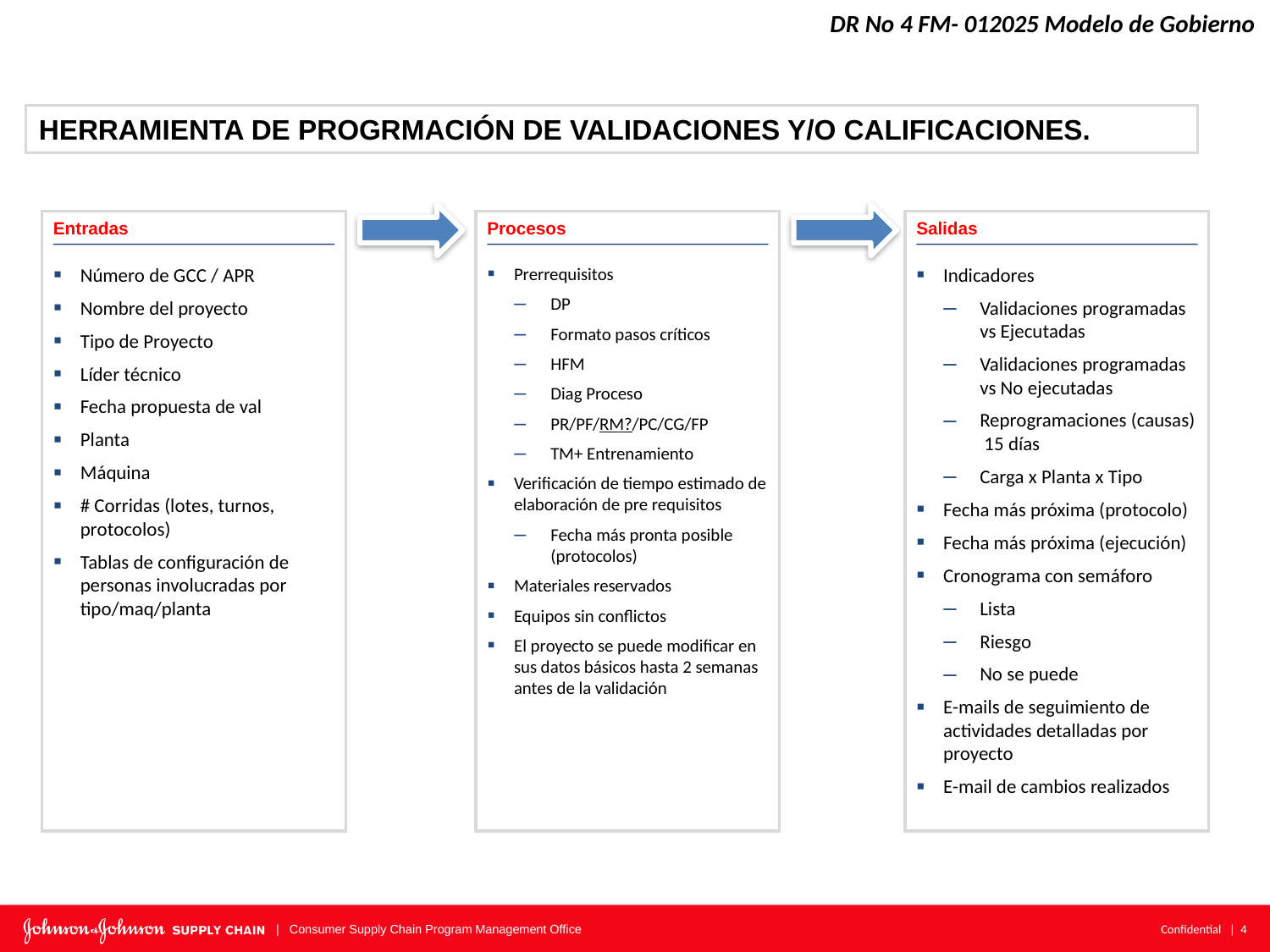

DR No 4 FM- 012025 Modelo de Gobierno
HERRAMIENTA DE PROGRMACIÓN DE VALIDACIONES Y/O CALIFICACIONES.

Procesos
Salidas
Entradas

Prerrequisitos
DP
Formato pasos críticos
HFM
Diag Proceso
PR/PF/RM?/PC/CG/FP
TM+ Entrenamiento
Verificación de tiempo estimado de elaboración de pre requisitos
Fecha más pronta posible (protocolos)
Materiales reservados
Equipos sin conflictos
El proyecto se puede modificar en sus datos básicos hasta 2 semanas antes de la validación
Indicadores
Validaciones programadas vs Ejecutadas
Validaciones programadas vs No ejecutadas
Reprogramaciones (causas)  15 días
Carga x Planta x Tipo
Fecha más próxima (protocolo)
Fecha más próxima (ejecución)
Cronograma con semáforo
Lista
Riesgo
No se puede
E-mails de seguimiento de actividades detalladas por proyecto
E-mail de cambios realizados
Número de GCC / APR
Nombre del proyecto
Tipo de Proyecto
Líder técnico
Fecha propuesta de val
Planta
Máquina
# Corridas (lotes, turnos, protocolos)
Tablas de configuración de personas involucradas por tipo/maq/planta